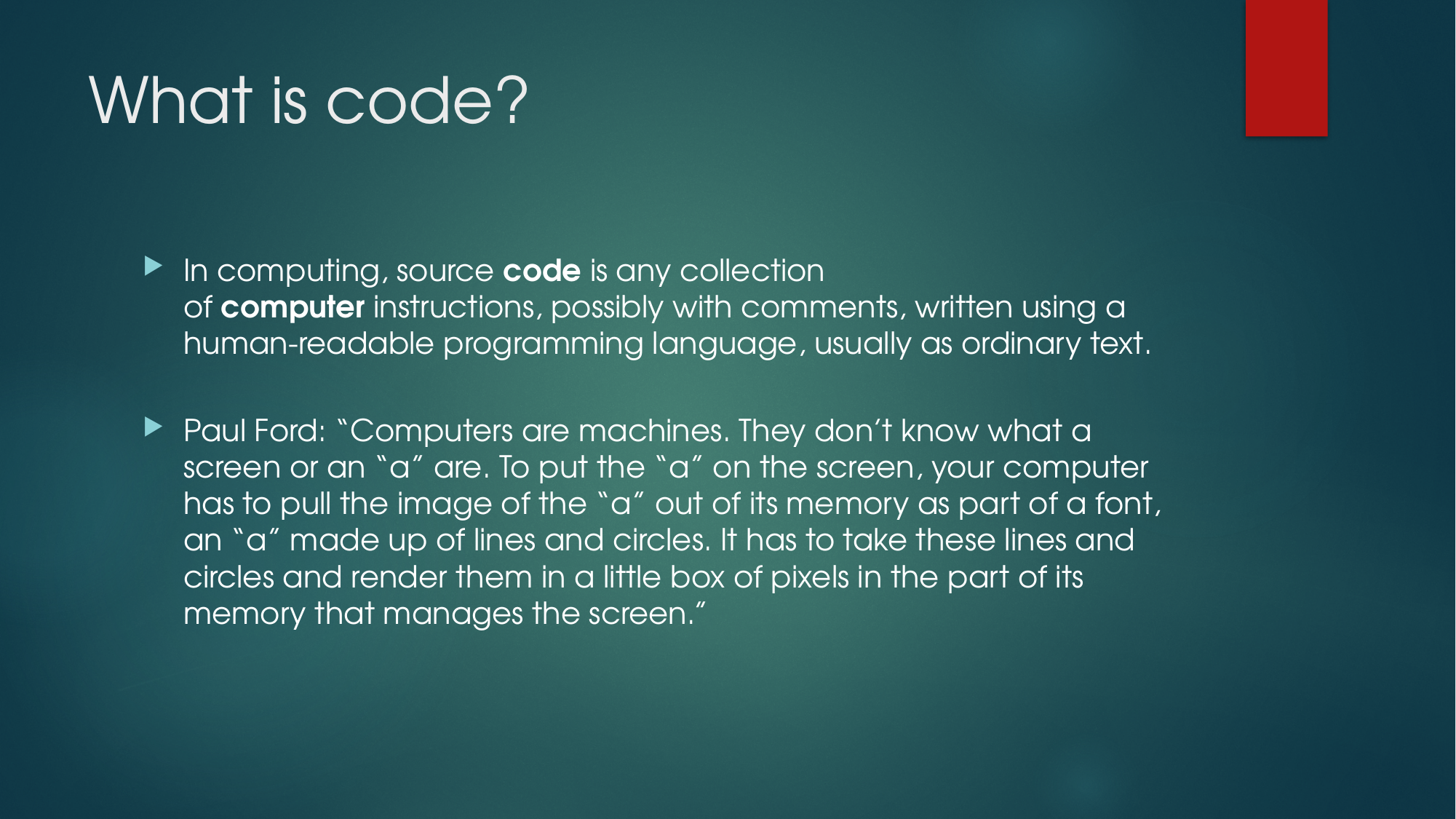

# What is code?
In computing, source code is any collection of computer instructions, possibly with comments, written using a human-readable programming language, usually as ordinary text.
Paul Ford: “Computers are machines. They don’t know what a screen or an “a” are. To put the “a” on the screen, your computer has to pull the image of the “a” out of its memory as part of a font, an “a” made up of lines and circles. It has to take these lines and circles and render them in a little box of pixels in the part of its memory that manages the screen.”